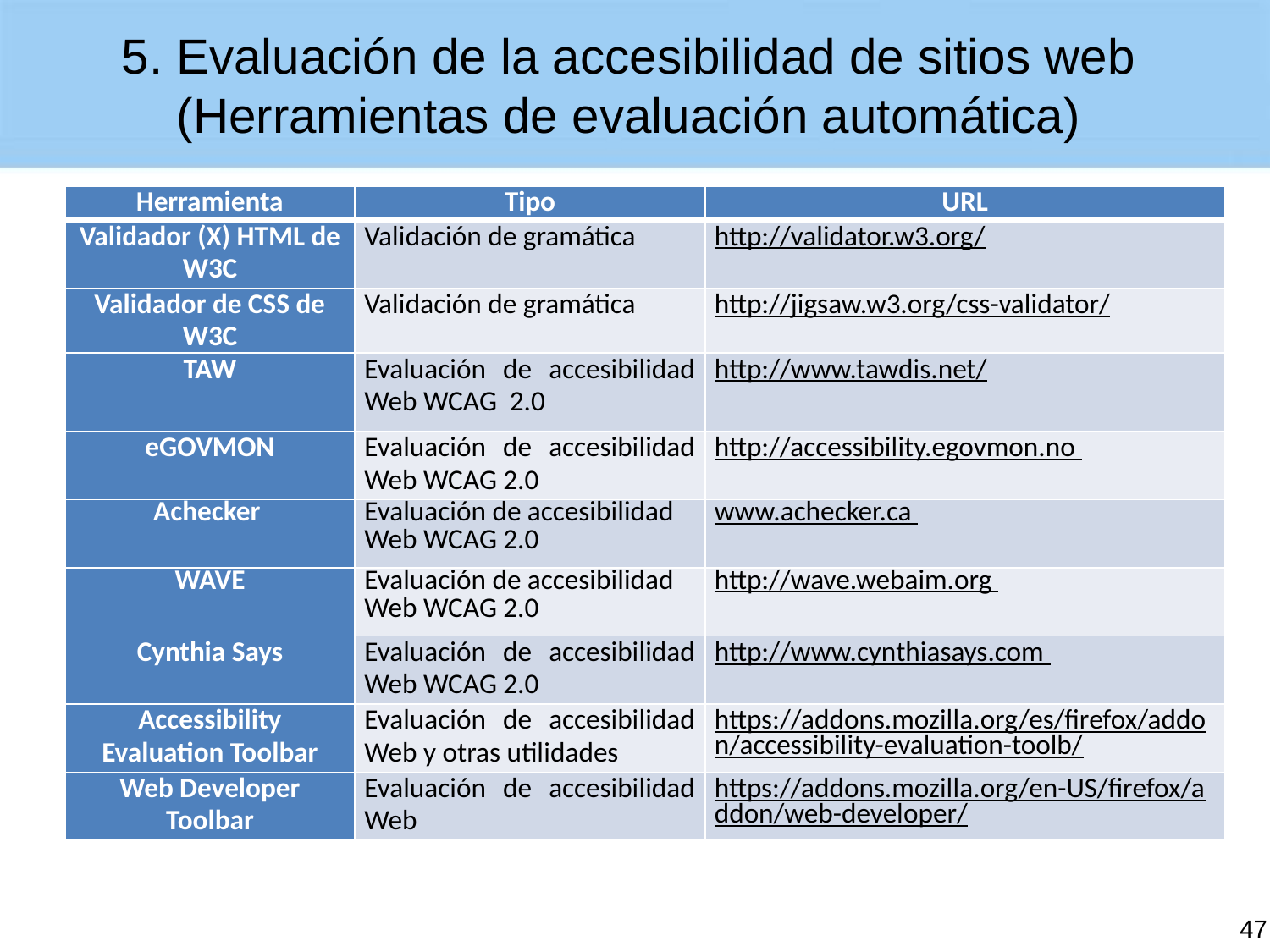

# 5. Evaluación de la accesibilidad de sitios web (Herramientas de evaluación automática)
| Herramienta | Tipo | URL |
| --- | --- | --- |
| Validador (X) HTML de W3C | Validación de gramática | http://validator.w3.org/ |
| Validador de CSS de W3C | Validación de gramática | http://jigsaw.w3.org/css-validator/ |
| TAW | Evaluación de accesibilidad Web WCAG 2.0 | http://www.tawdis.net/ |
| eGOVMON | Evaluación de accesibilidad Web WCAG 2.0 | http://accessibility.egovmon.no |
| Achecker | Evaluación de accesibilidad Web WCAG 2.0 | www.achecker.ca |
| WAVE | Evaluación de accesibilidad Web WCAG 2.0 | http://wave.webaim.org |
| Cynthia Says | Evaluación de accesibilidad Web WCAG 2.0 | http://www.cynthiasays.com |
| Accessibility Evaluation Toolbar | Evaluación de accesibilidad Web y otras utilidades | https://addons.mozilla.org/es/firefox/addon/accessibility-evaluation-toolb/ |
| Web Developer Toolbar | Evaluación de accesibilidad Web | https://addons.mozilla.org/en-US/firefox/addon/web-developer/ |
47